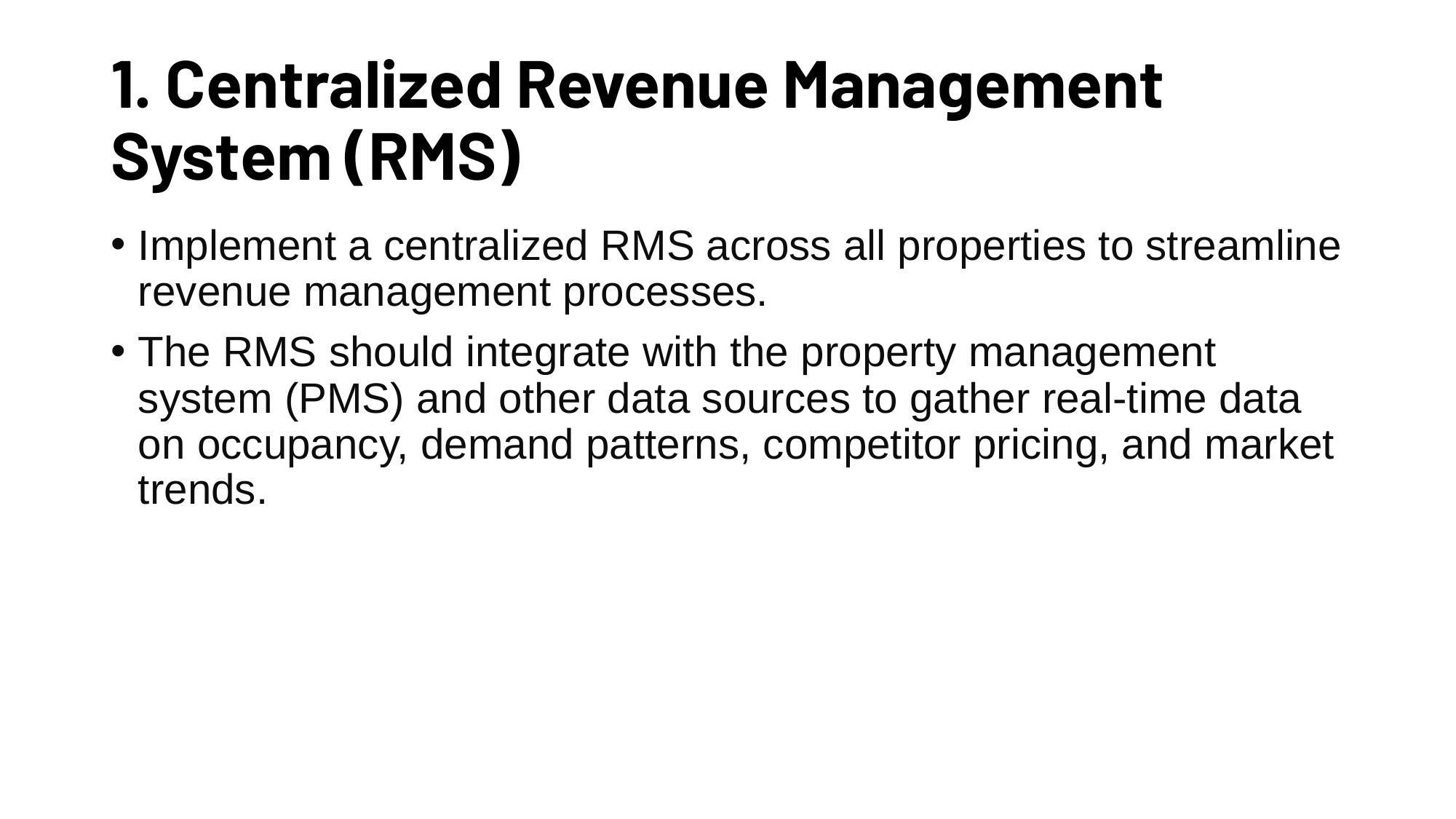

# 1. Centralized Revenue Management System (RMS)
Implement a centralized RMS across all properties to streamline revenue management processes.
The RMS should integrate with the property management system (PMS) and other data sources to gather real-time data on occupancy, demand patterns, competitor pricing, and market trends.